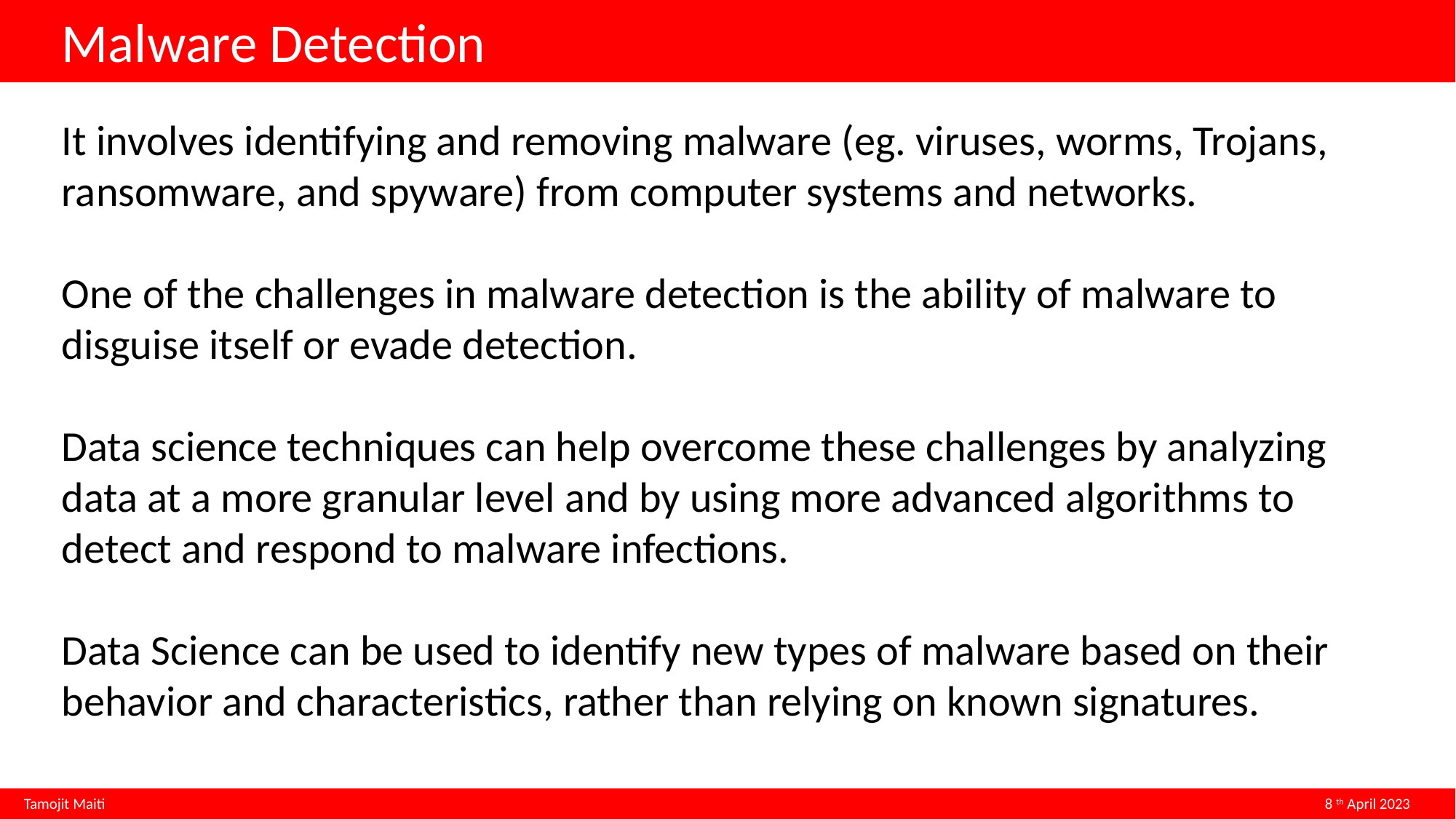

Malware Detection
It involves identifying and removing malware (eg. viruses, worms, Trojans, ransomware, and spyware) from computer systems and networks.

One of the challenges in malware detection is the ability of malware to disguise itself or evade detection.

Data science techniques can help overcome these challenges by analyzing data at a more granular level and by using more advanced algorithms to detect and respond to malware infections.

Data Science can be used to identify new types of malware based on their behavior and characteristics, rather than relying on known signatures.

Tamojit Maiti                                                                                                                                                                                                                                                                                                                                                                  8th April 2023